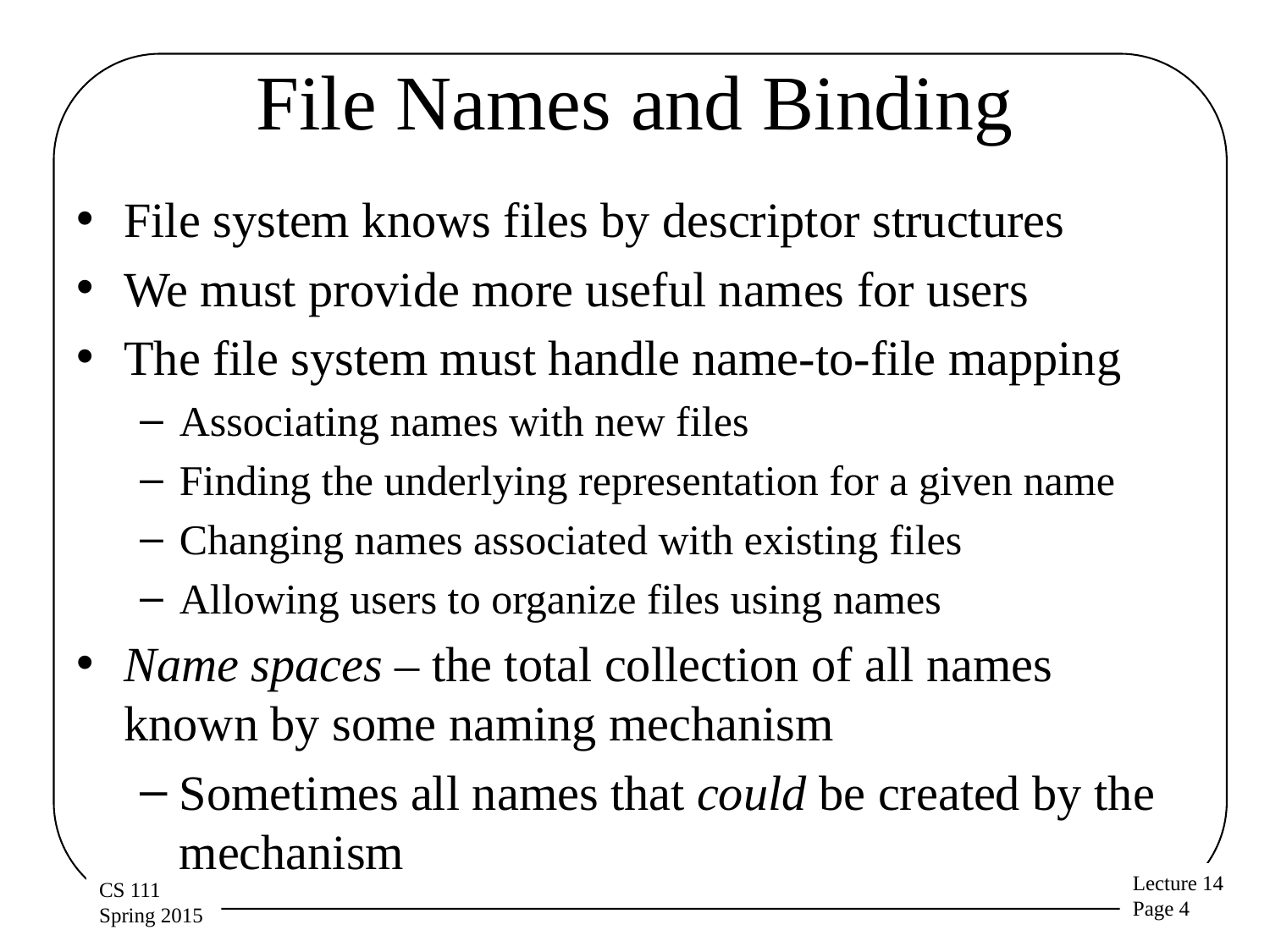

# File Names and Binding
File system knows files by descriptor structures
We must provide more useful names for users
The file system must handle name-to-file mapping
Associating names with new files
Finding the underlying representation for a given name
Changing names associated with existing files
Allowing users to organize files using names
Name spaces – the total collection of all names known by some naming mechanism
Sometimes all names that could be created by the mechanism